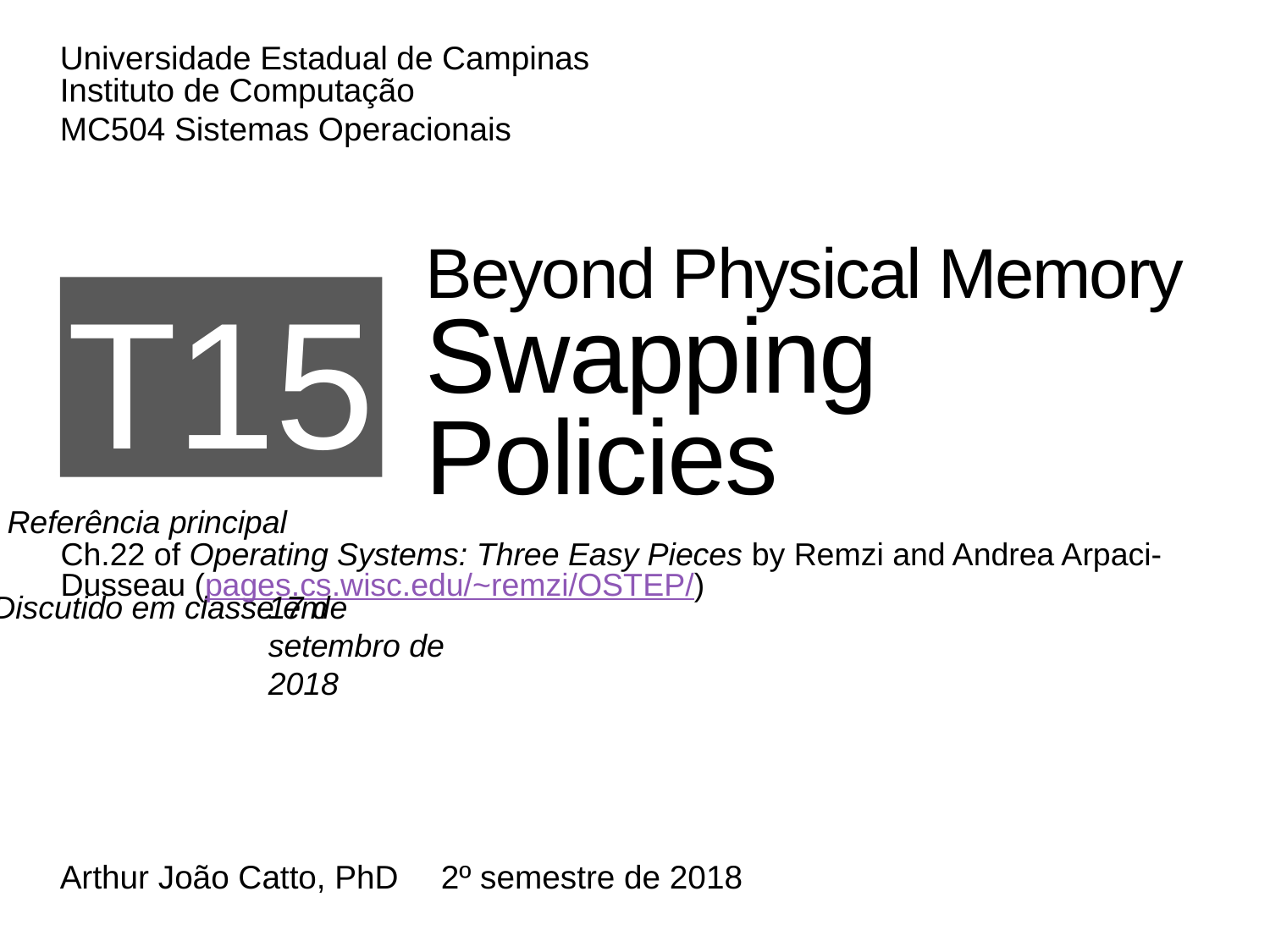

# Beyond Physical Memory Swapping Policies
T15
Ch.22 of Operating Systems: Three Easy Pieces by Remzi and Andrea Arpaci-Dusseau (pages.cs.wisc.edu/~remzi/OSTEP/)
17 de setembro de 2018